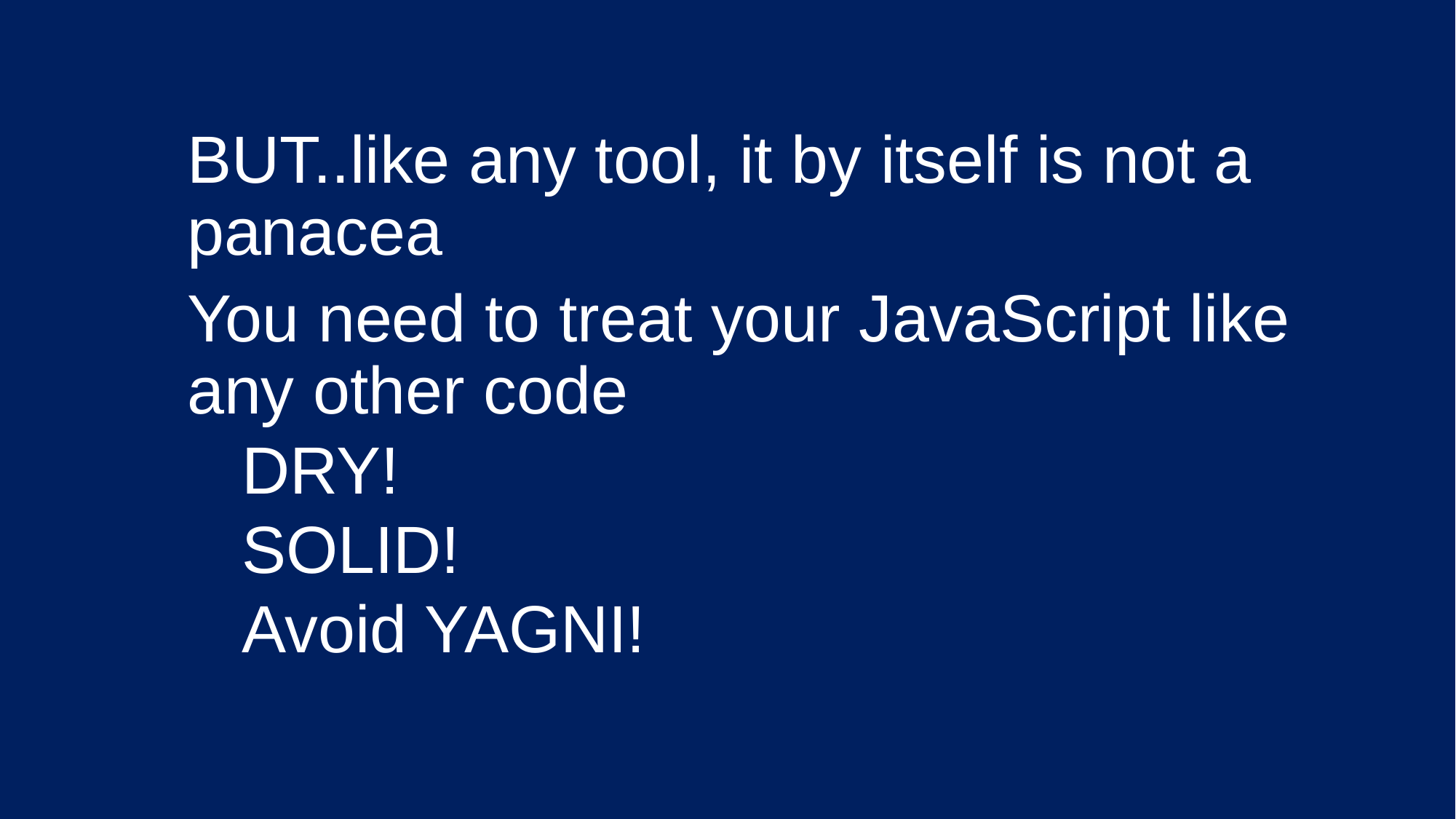

BUT..like any tool, it by itself is not a panacea
You need to treat your JavaScript like any other code
DRY!
SOLID!
Avoid YAGNI!